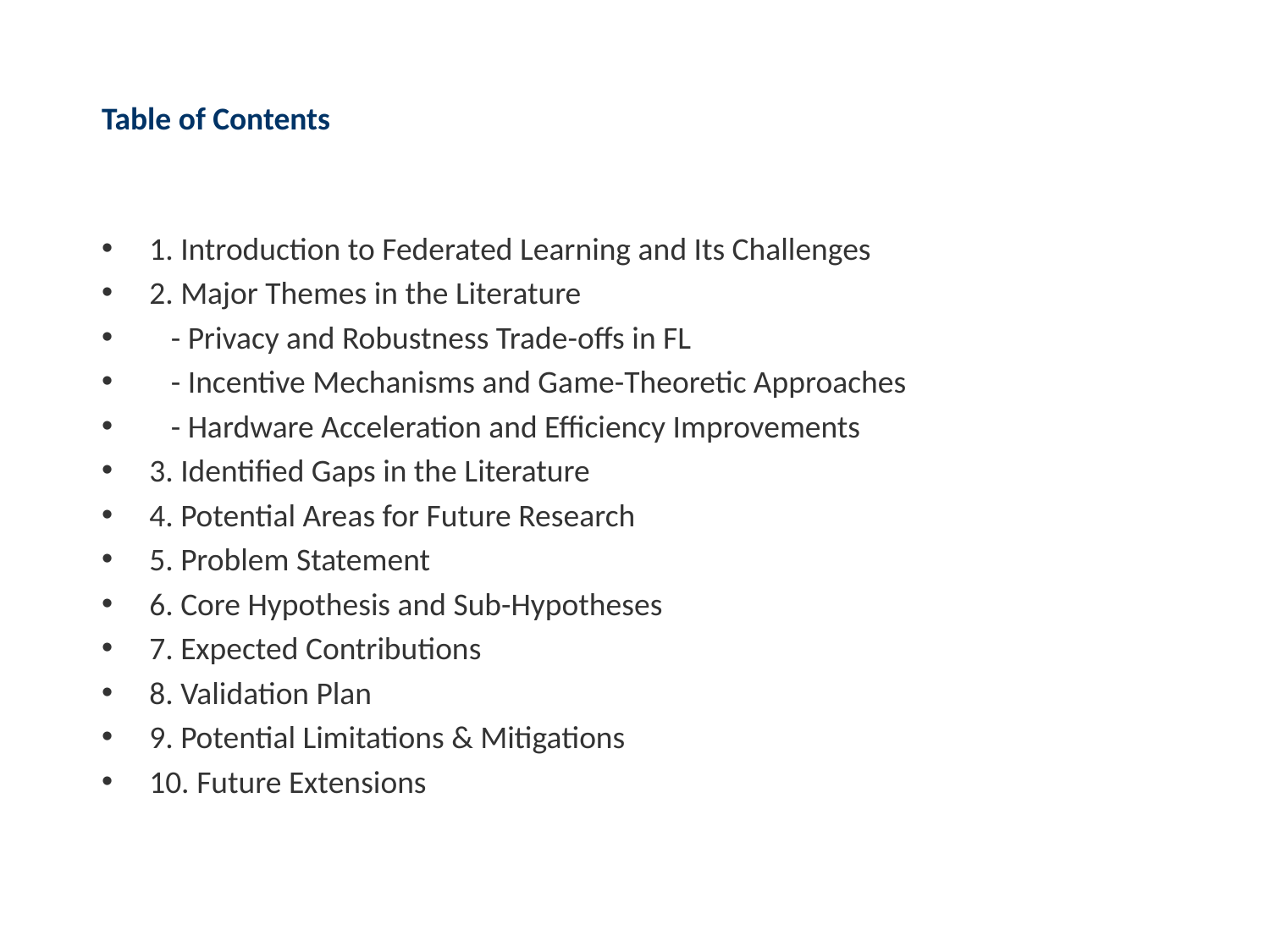

# Table of Contents
1. Introduction to Federated Learning and Its Challenges
2. Major Themes in the Literature
   - Privacy and Robustness Trade-offs in FL
   - Incentive Mechanisms and Game-Theoretic Approaches
   - Hardware Acceleration and Efficiency Improvements
3. Identified Gaps in the Literature
4. Potential Areas for Future Research
5. Problem Statement
6. Core Hypothesis and Sub-Hypotheses
7. Expected Contributions
8. Validation Plan
9. Potential Limitations & Mitigations
10. Future Extensions